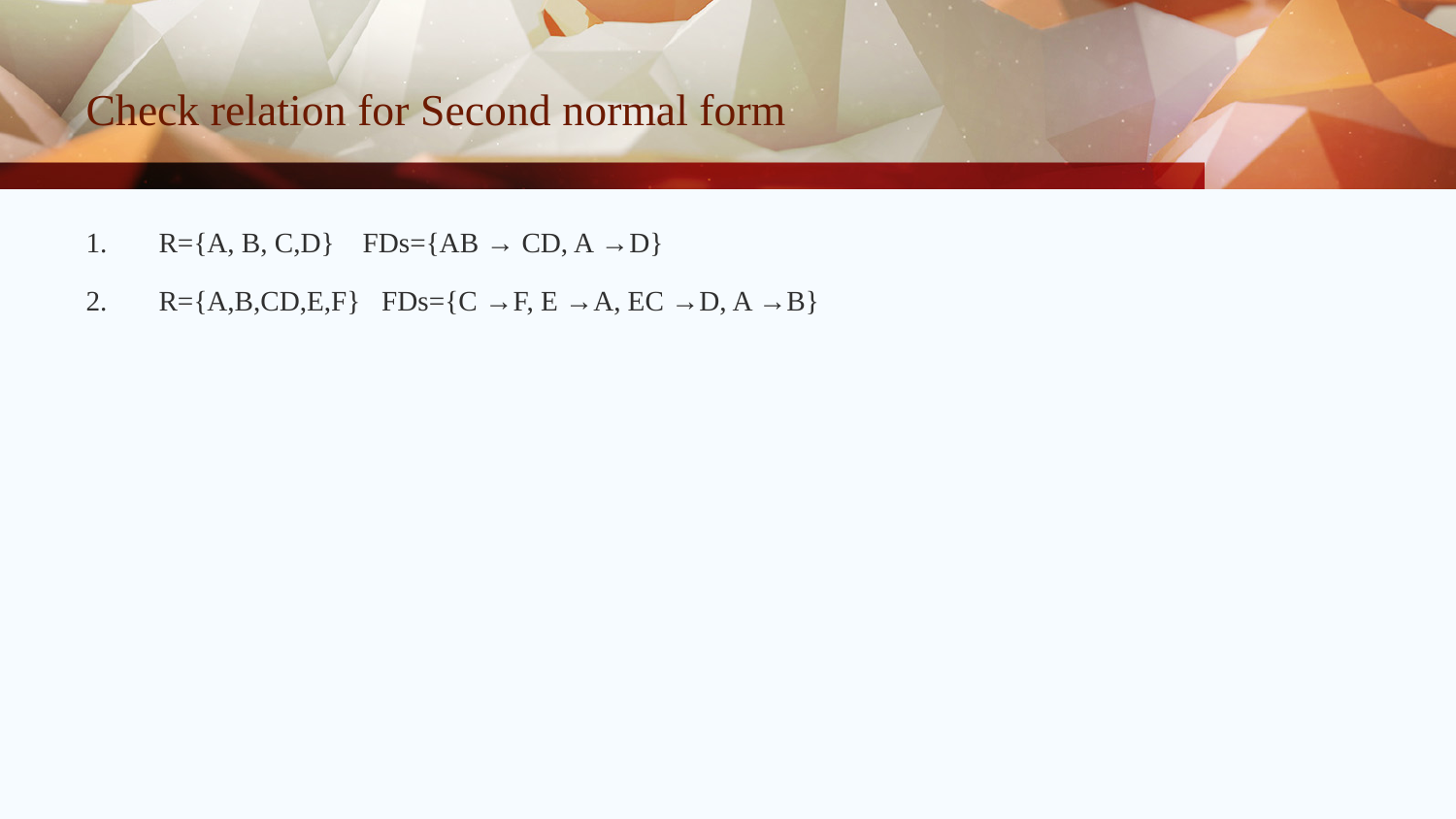

# Check relation for Second normal form
R={A, B, C,D}    FDs={AB → CD, A →D}
R={A,B,CD,E,F}   FDs={C →F, E →A, EC →D, A →B}